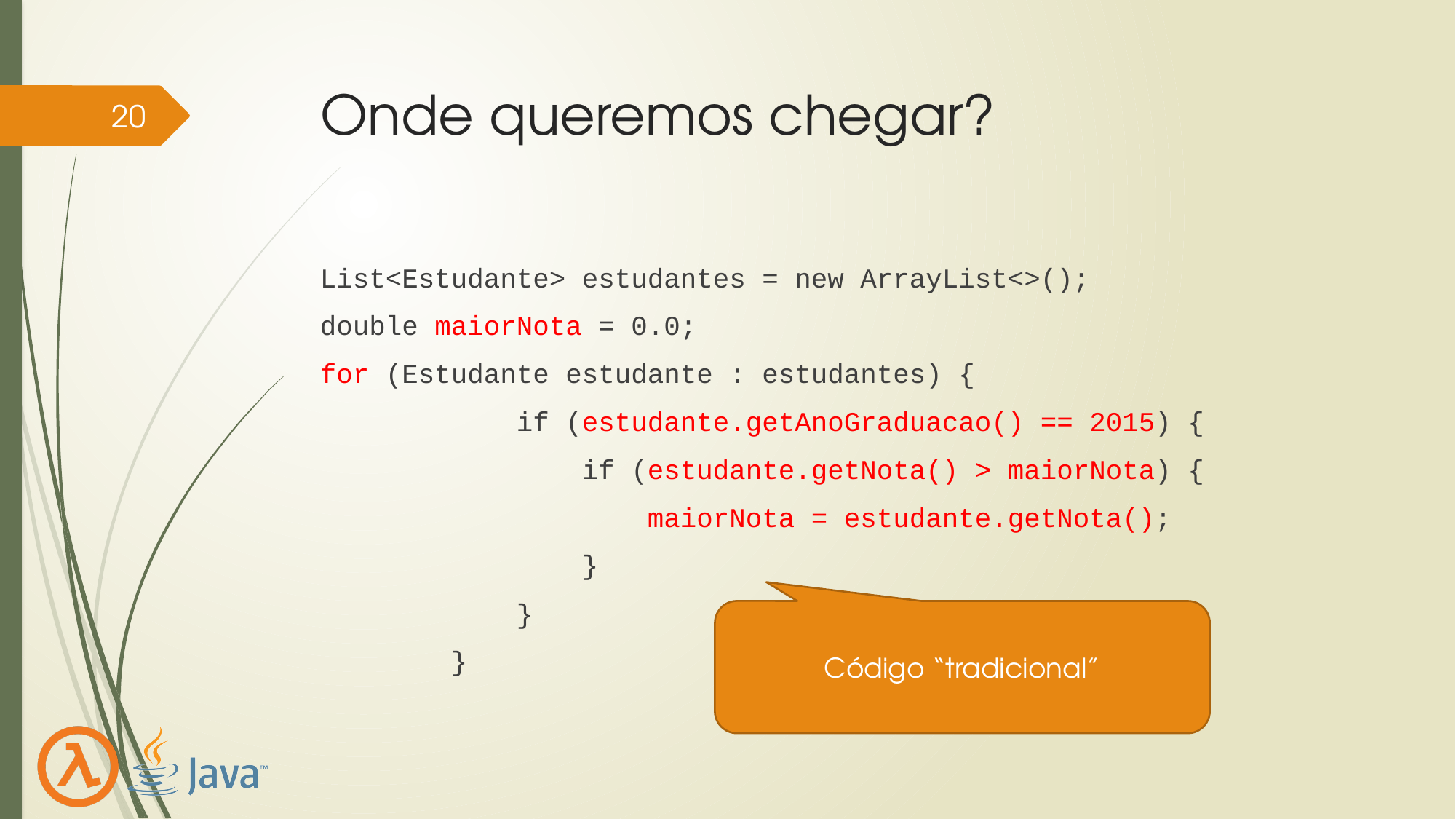

# Onde queremos chegar?
20
List<Estudante> estudantes = new ArrayList<>();
double maiorNota = 0.0;
for (Estudante estudante : estudantes) {
            if (estudante.getAnoGraduacao() == 2015) {
                if (estudante.getNota() > maiorNota) {
                    maiorNota = estudante.getNota();
                }
            }
        }
Código “tradicional”